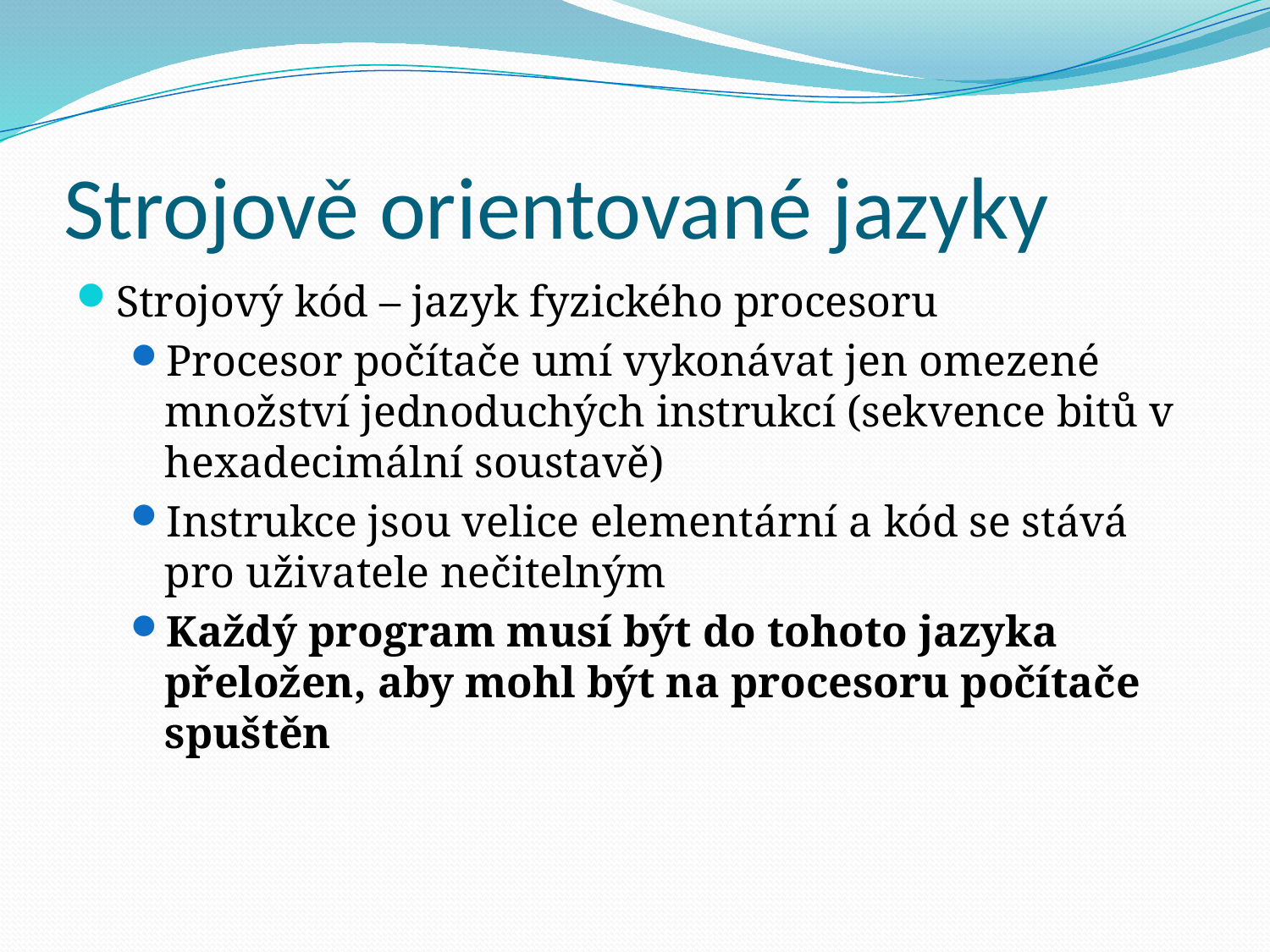

# Strojově orientované jazyky
Strojový kód – jazyk fyzického procesoru
Procesor počítače umí vykonávat jen omezené množství jednoduchých instrukcí (sekvence bitů v hexadecimální soustavě)
Instrukce jsou velice elementární a kód se stává pro uživatele nečitelným
Každý program musí být do tohoto jazyka přeložen, aby mohl být na procesoru počítače spuštěn